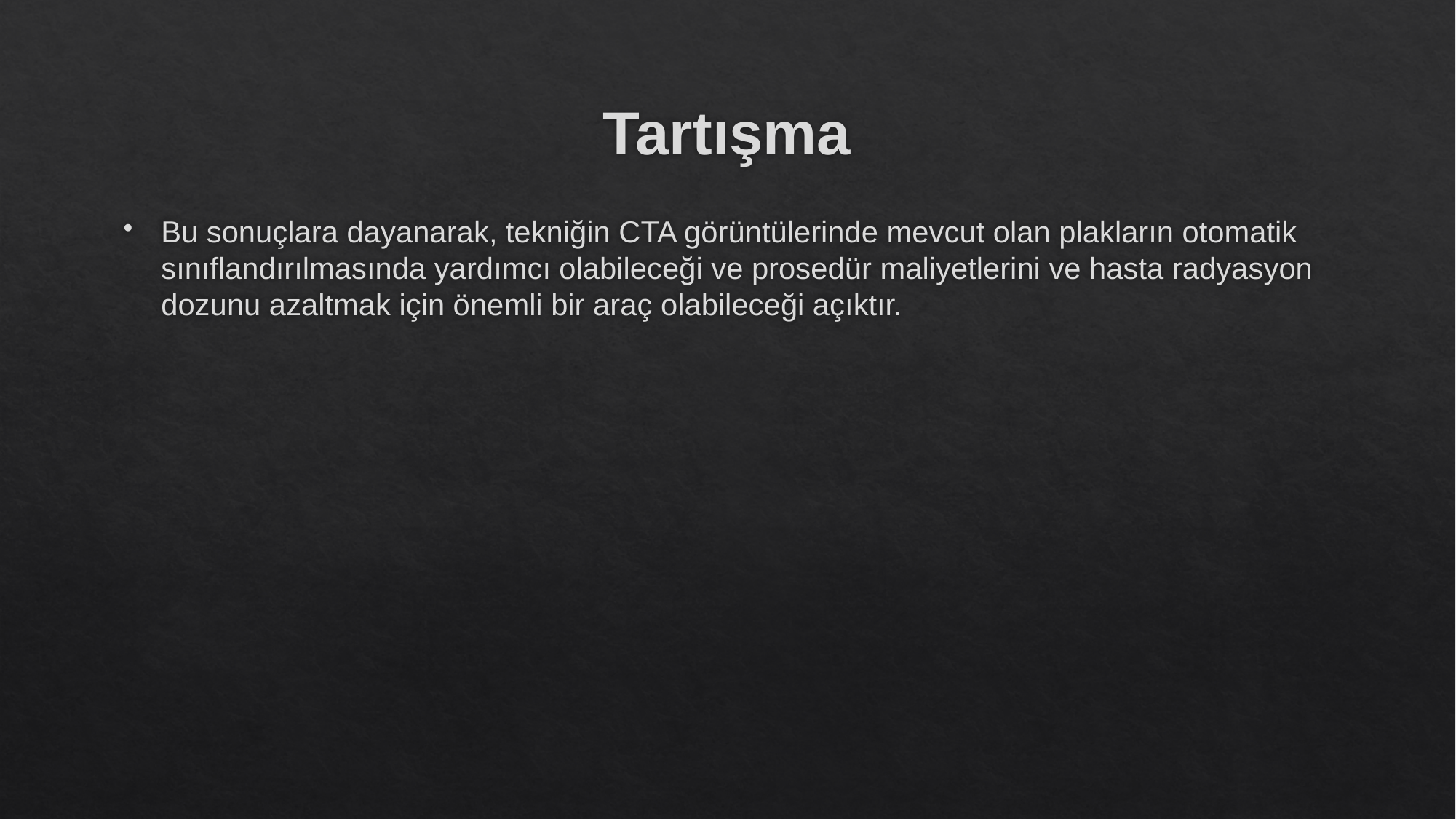

# Tartışma
Bu sonuçlara dayanarak, tekniğin CTA görüntülerinde mevcut olan plakların otomatik sınıflandırılmasında yardımcı olabileceği ve prosedür maliyetlerini ve hasta radyasyon dozunu azaltmak için önemli bir araç olabileceği açıktır.